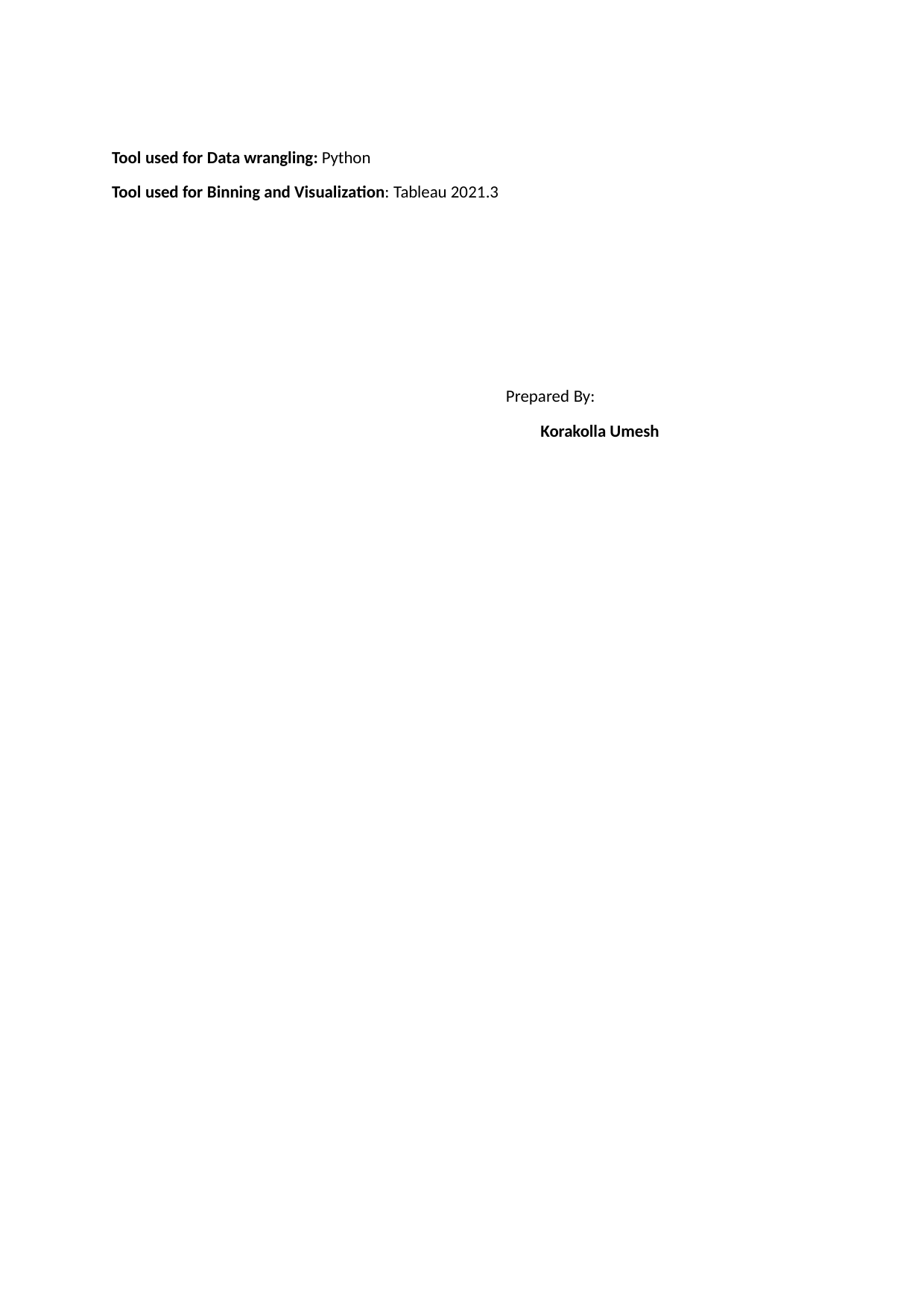

Tool used for Data wrangling: Python
Tool used for Binning and Visualization: Tableau 2021.3
Prepared By:
Korakolla Umesh